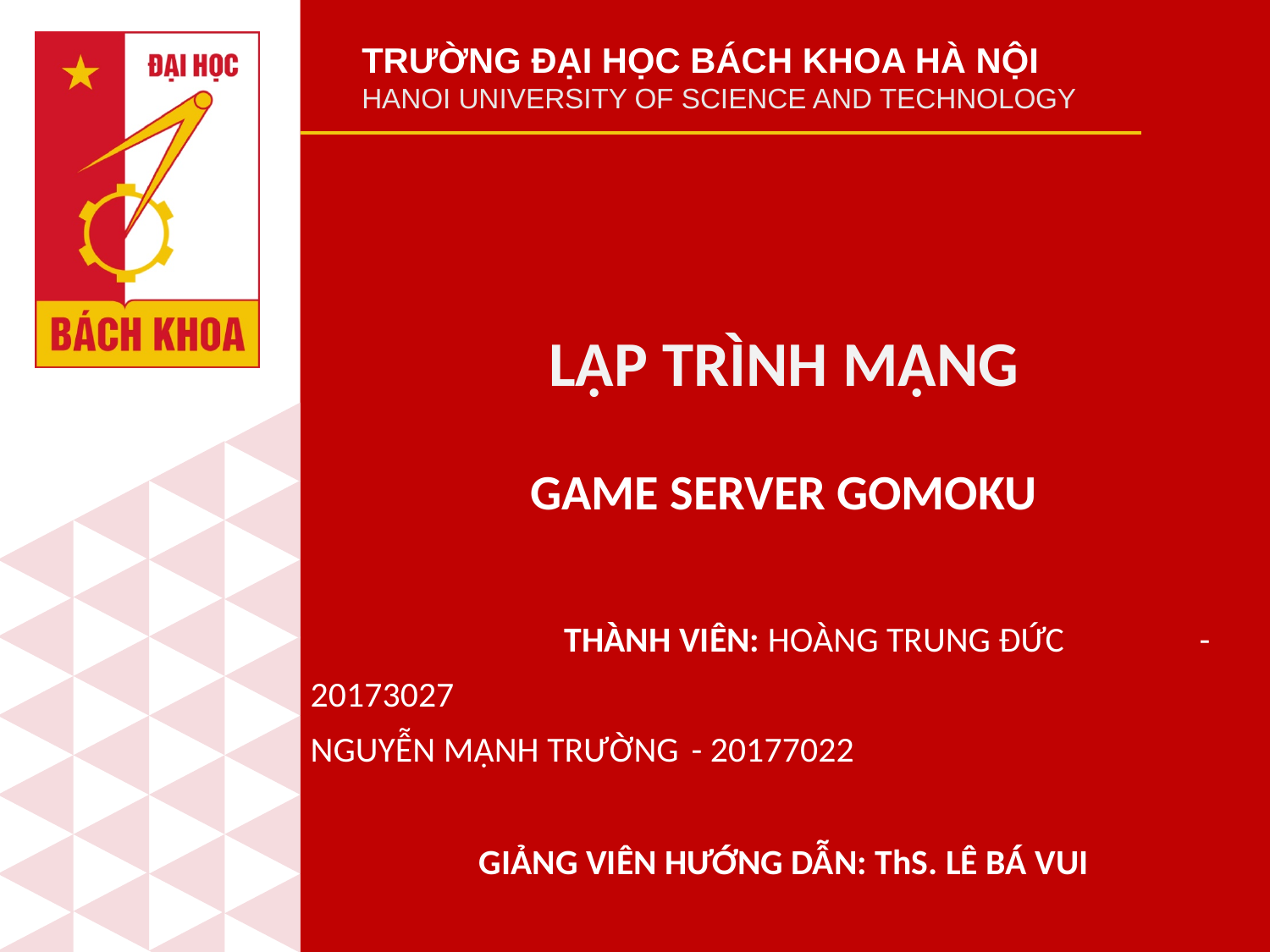

# LẬP TRÌNH MẠNG
GAME SERVER GOMOKU

		THÀNH VIÊN: HOÀNG TRUNG ĐỨC		- 20173027						 NGUYỄN MẠNH TRƯỜNG	- 20177022

GIẢNG VIÊN HƯỚNG DẪN: ThS. LÊ BÁ VUI